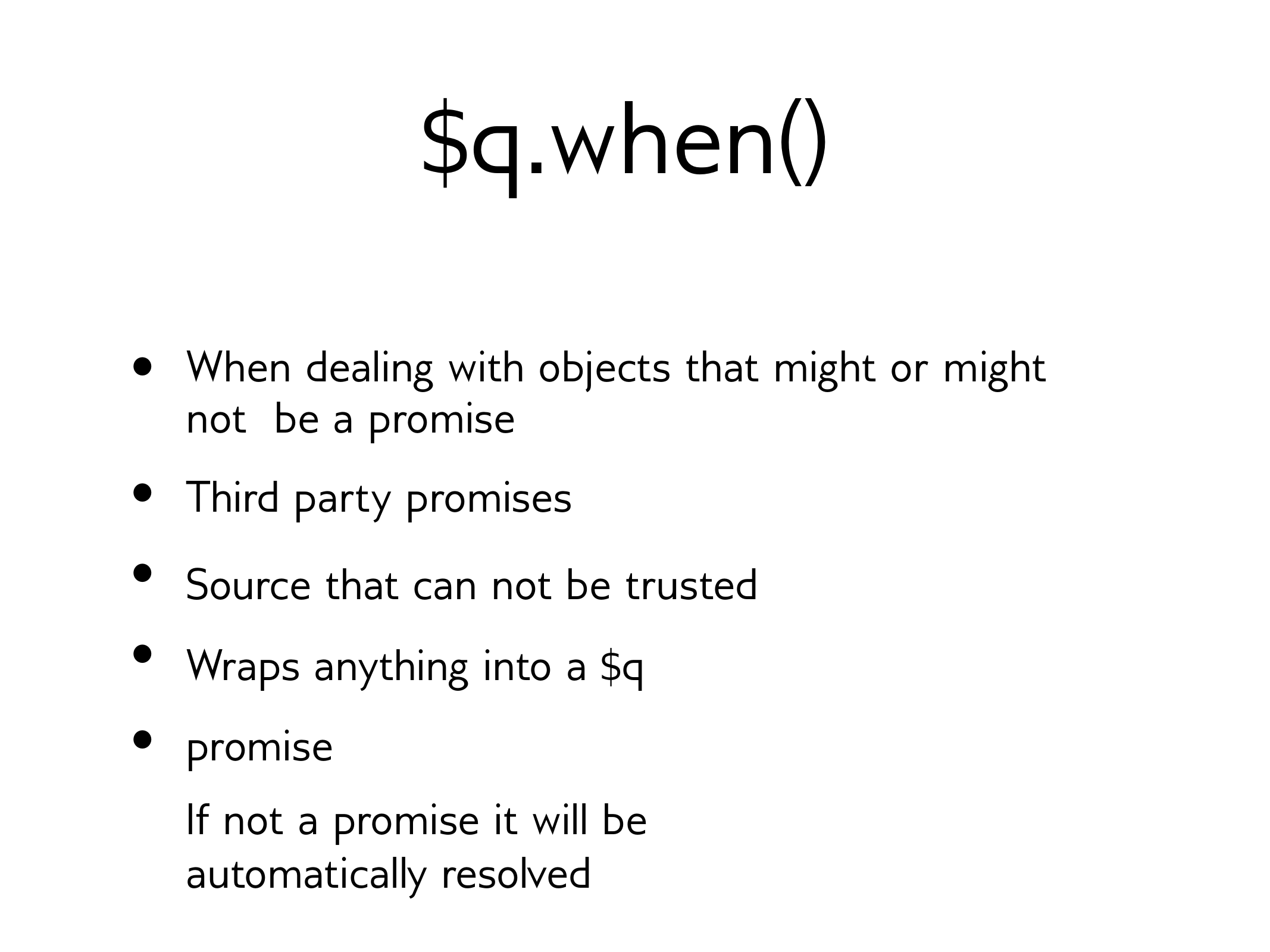

# $q.when()
•
•
•
•
•
When dealing with objects that might or might not  be a promise
Third party promises
Source that can not be trusted  Wraps anything into a $q promise
If not a promise it will be automatically resolved